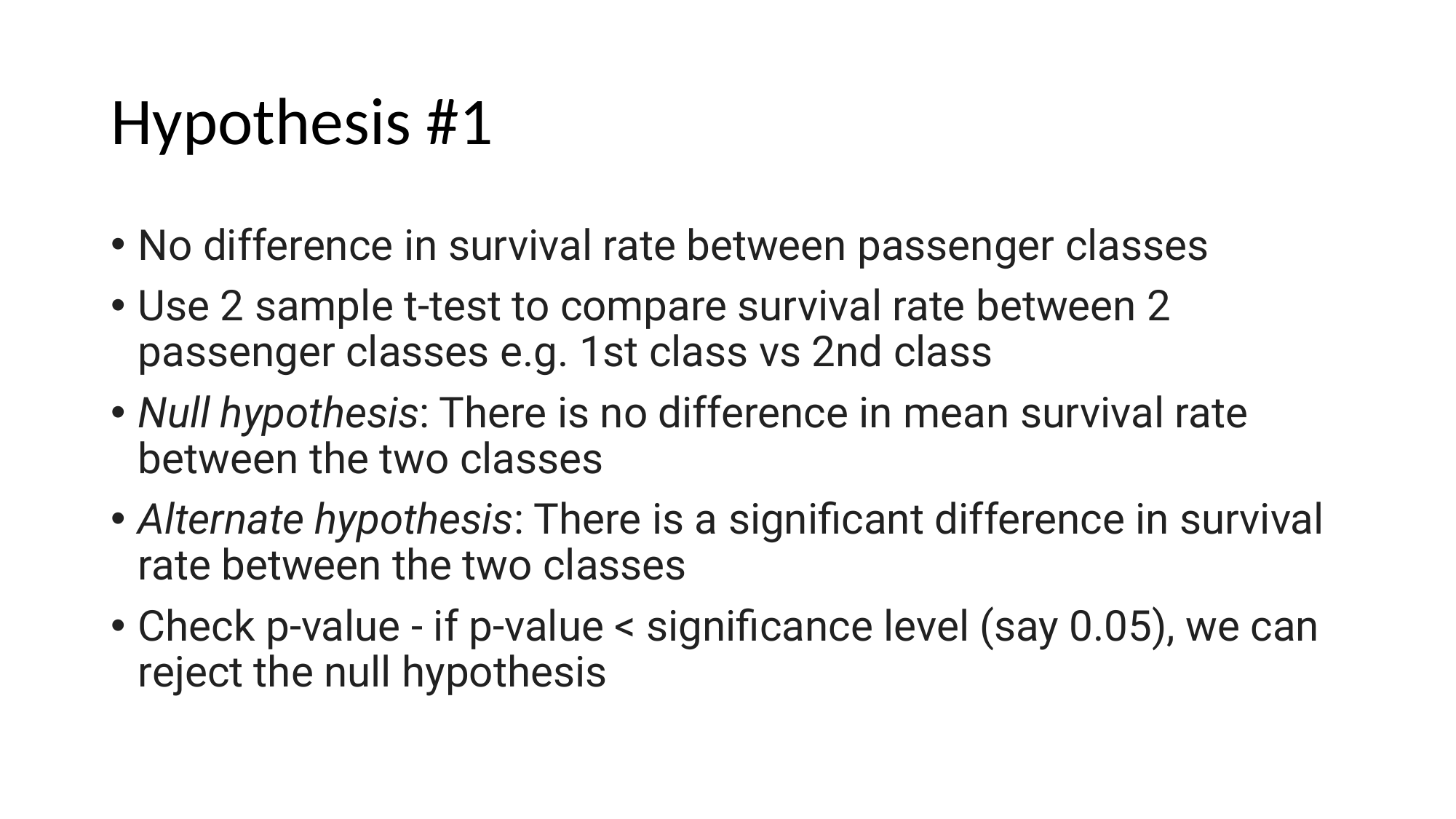

# Hypothesis #1
No difference in survival rate between passenger classes
Use 2 sample t-test to compare survival rate between 2 passenger classes e.g. 1st class vs 2nd class
Null hypothesis: There is no difference in mean survival rate between the two classes
Alternate hypothesis: There is a significant difference in survival rate between the two classes
Check p-value - if p-value < significance level (say 0.05), we can reject the null hypothesis